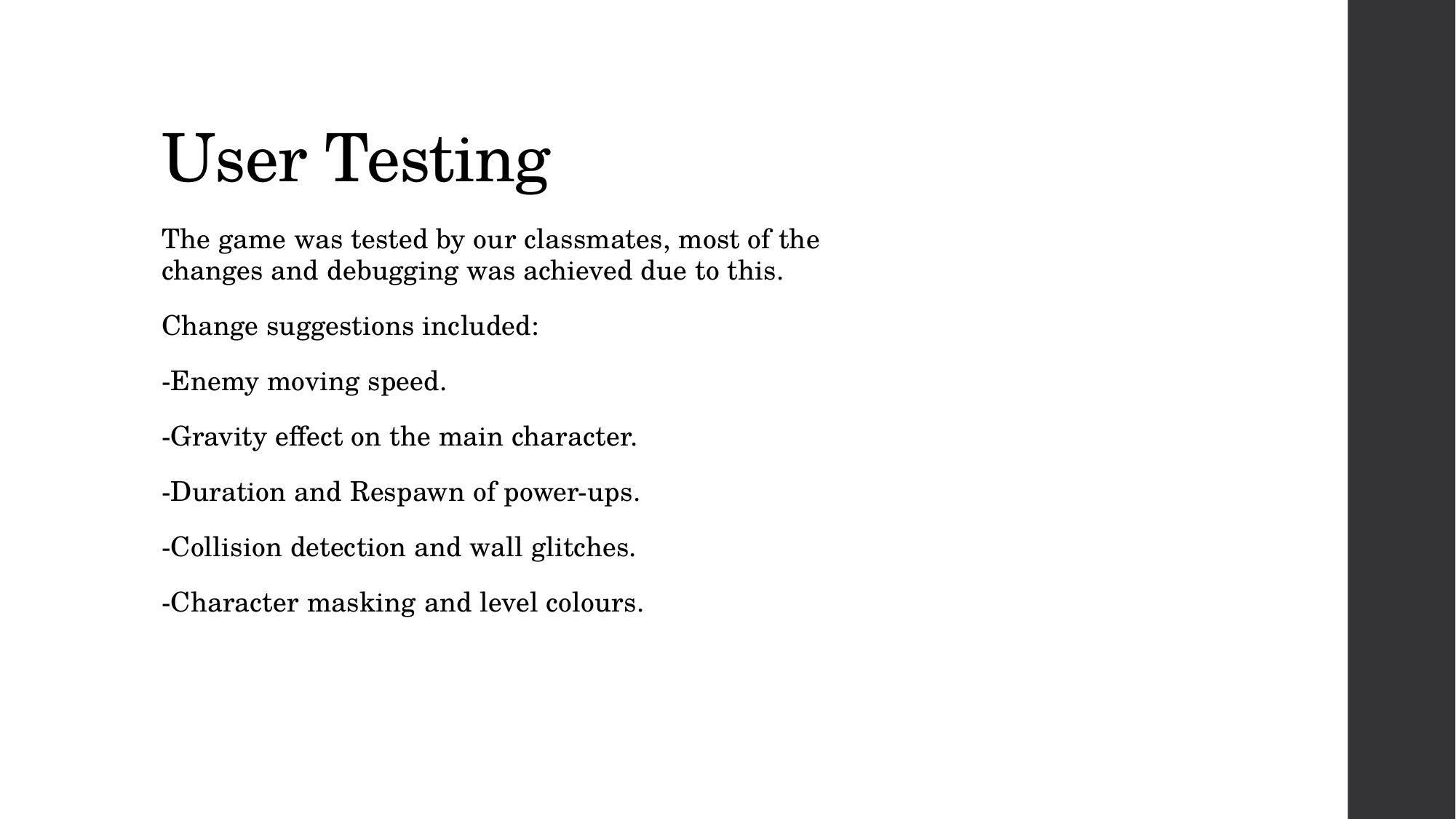

# User Testing
The game was tested by our classmates, most of the changes and debugging was achieved due to this.
Change suggestions included:
-Enemy moving speed.
-Gravity effect on the main character.
-Duration and Respawn of power-ups.
-Collision detection and wall glitches.
-Character masking and level colours.